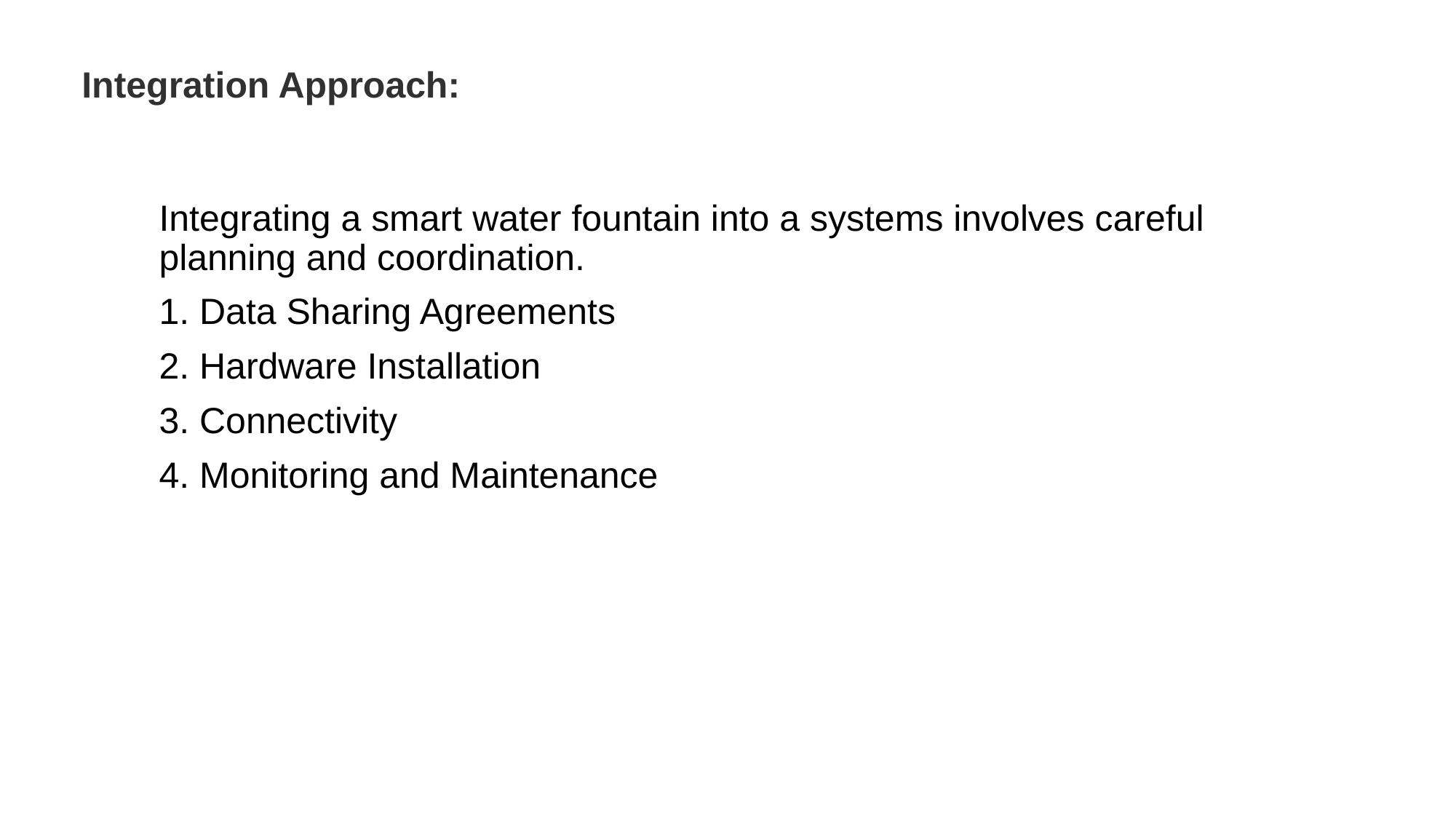

# Integration Approach:
Integrating a smart water fountain into a systems involves careful planning and coordination.
1. Data Sharing Agreements
2. Hardware Installation
3. Connectivity
4. Monitoring and Maintenance